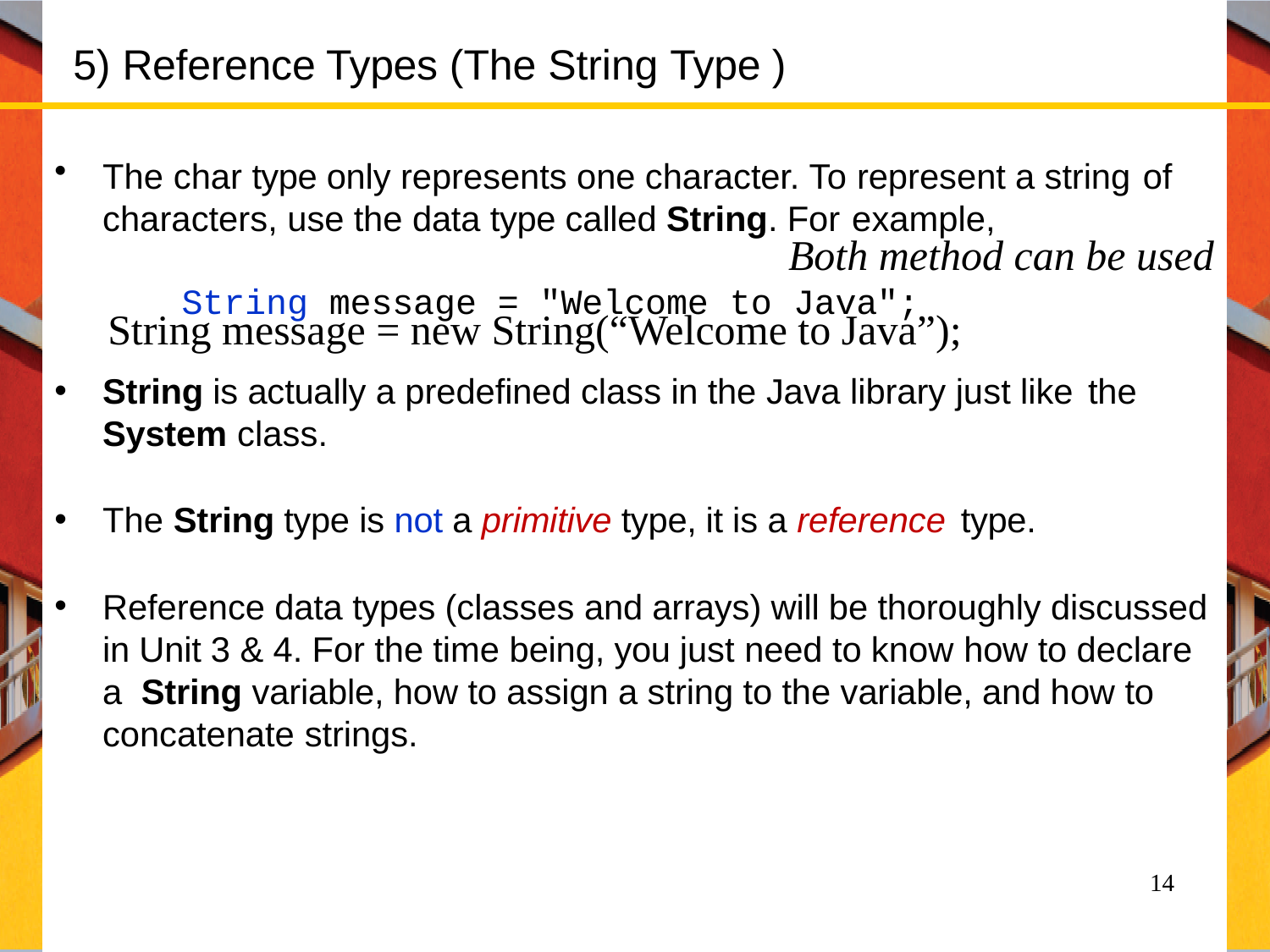

14
# 5) Reference Types (The String Type )

The char type only represents one character. To represent a string of
characters, use the data type called String. For example,

String message = "Welcome to Java";

String is actually a predefined class in the Java library just like the
System class.

The String type is not a primitive type, it is a reference type.

Reference data types (classes and arrays) will be thoroughly discussed  in Unit 3 & 4. For the time being, you just need to know how to declare a  String variable, how to assign a string to the variable, and how to  concatenate strings.
Both method can be used
String message = new String(“Welcome to Java”);